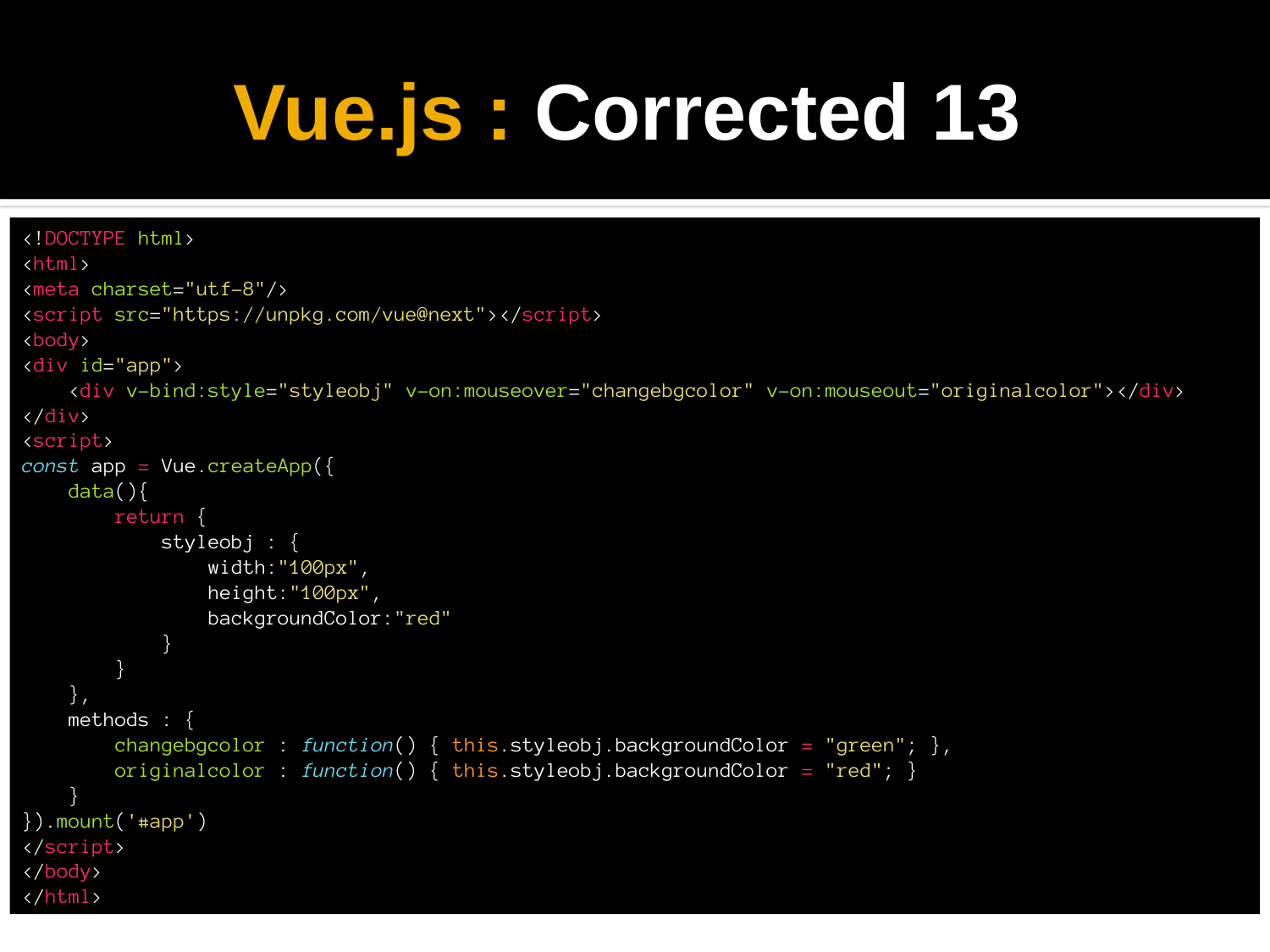

# Vue.js : Corrected 13
<!DOCTYPE html>
<html>
<meta charset="utf-8"/>
<script src="https://unpkg.com/vue@next"></script>
<body>
<div id="app">
    <div v-bind:style="styleobj" v-on:mouseover="changebgcolor" v-on:mouseout="originalcolor"></div>
</div>
<script>
const app = Vue.createApp({
    data(){
        return {
            styleobj : {
                width:"100px",
                height:"100px",
                backgroundColor:"red"
            }
        }
    },
    methods : {
        changebgcolor : function() { this.styleobj.backgroundColor = "green"; },
        originalcolor : function() { this.styleobj.backgroundColor = "red"; }
    }
}).mount('#app')
</script>
</body>
</html>​